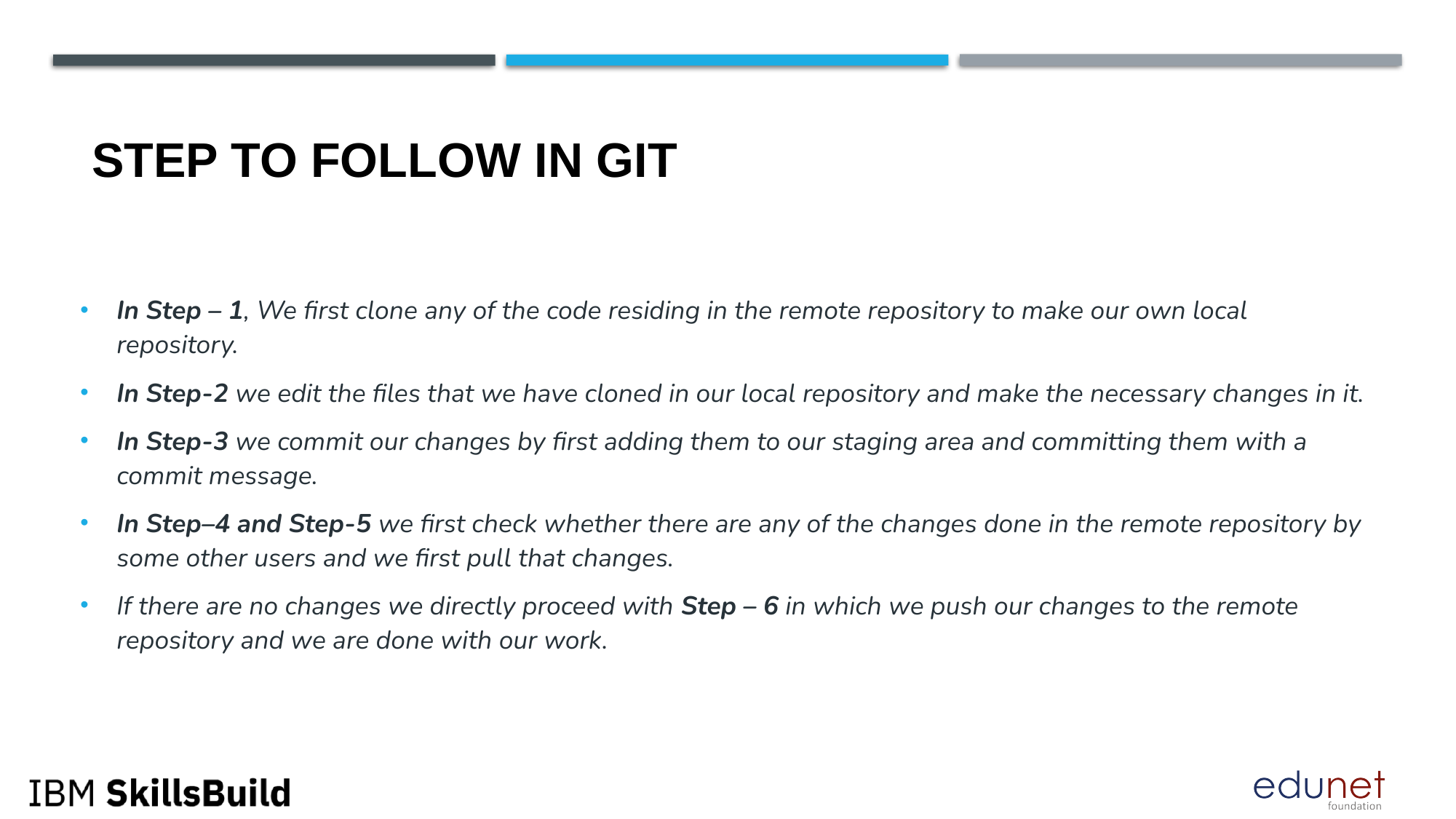

STEP TO FOLLOW IN GIT
In Step – 1, We first clone any of the code residing in the remote repository to make our own local repository.
In Step-2 we edit the files that we have cloned in our local repository and make the necessary changes in it.
In Step-3 we commit our changes by first adding them to our staging area and committing them with a commit message.
In Step–4 and Step-5 we first check whether there are any of the changes done in the remote repository by some other users and we first pull that changes.
If there are no changes we directly proceed with Step – 6 in which we push our changes to the remote repository and we are done with our work.